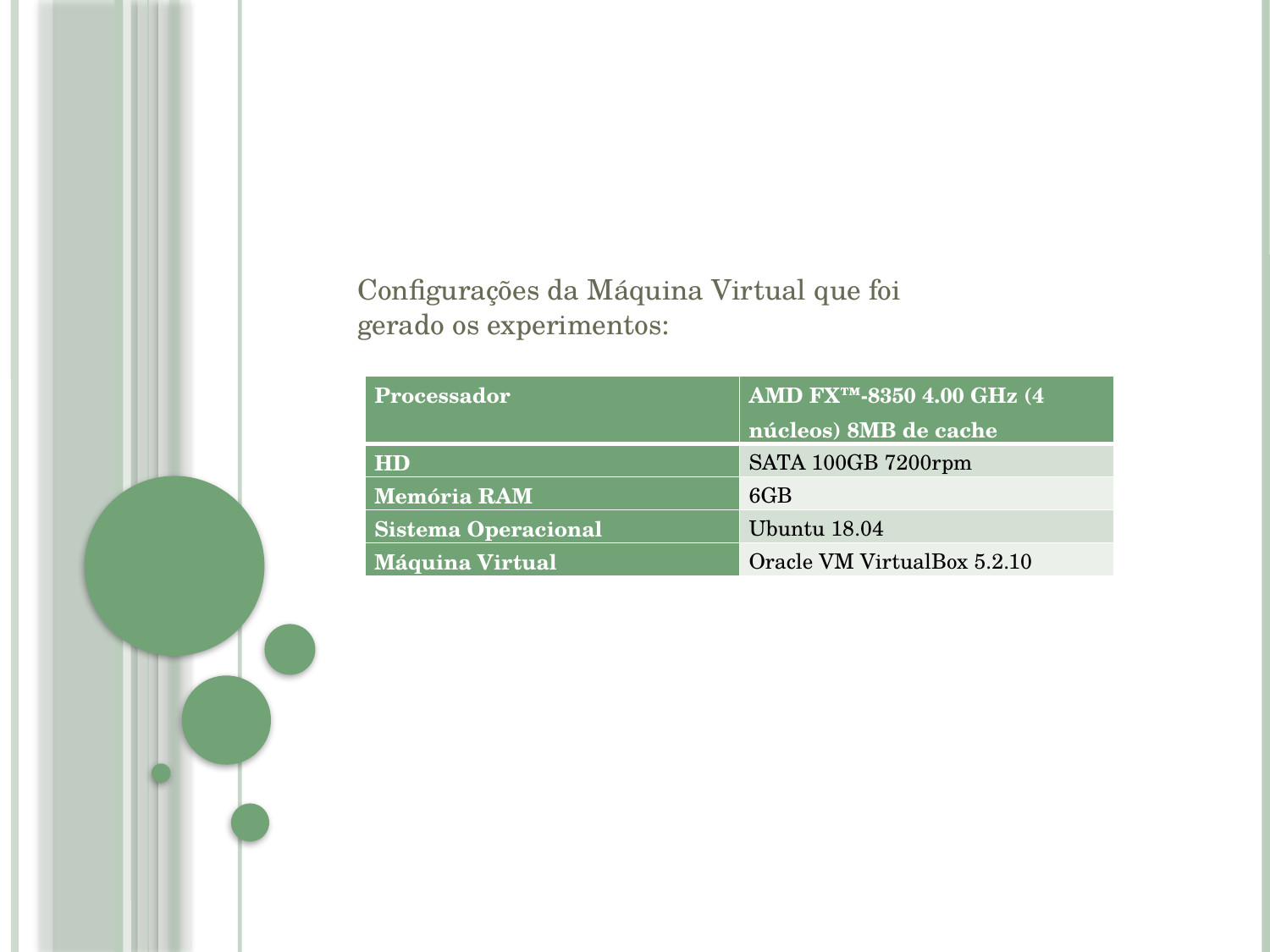

Configurações da Máquina Virtual que foi gerado os experimentos:
| Processador | AMD FX™-8350 4.00 GHz (4 núcleos) 8MB de cache |
| --- | --- |
| HD | SATA 100GB 7200rpm |
| Memória RAM | 6GB |
| Sistema Operacional | Ubuntu 18.04 |
| Máquina Virtual | Oracle VM VirtualBox 5.2.10 |